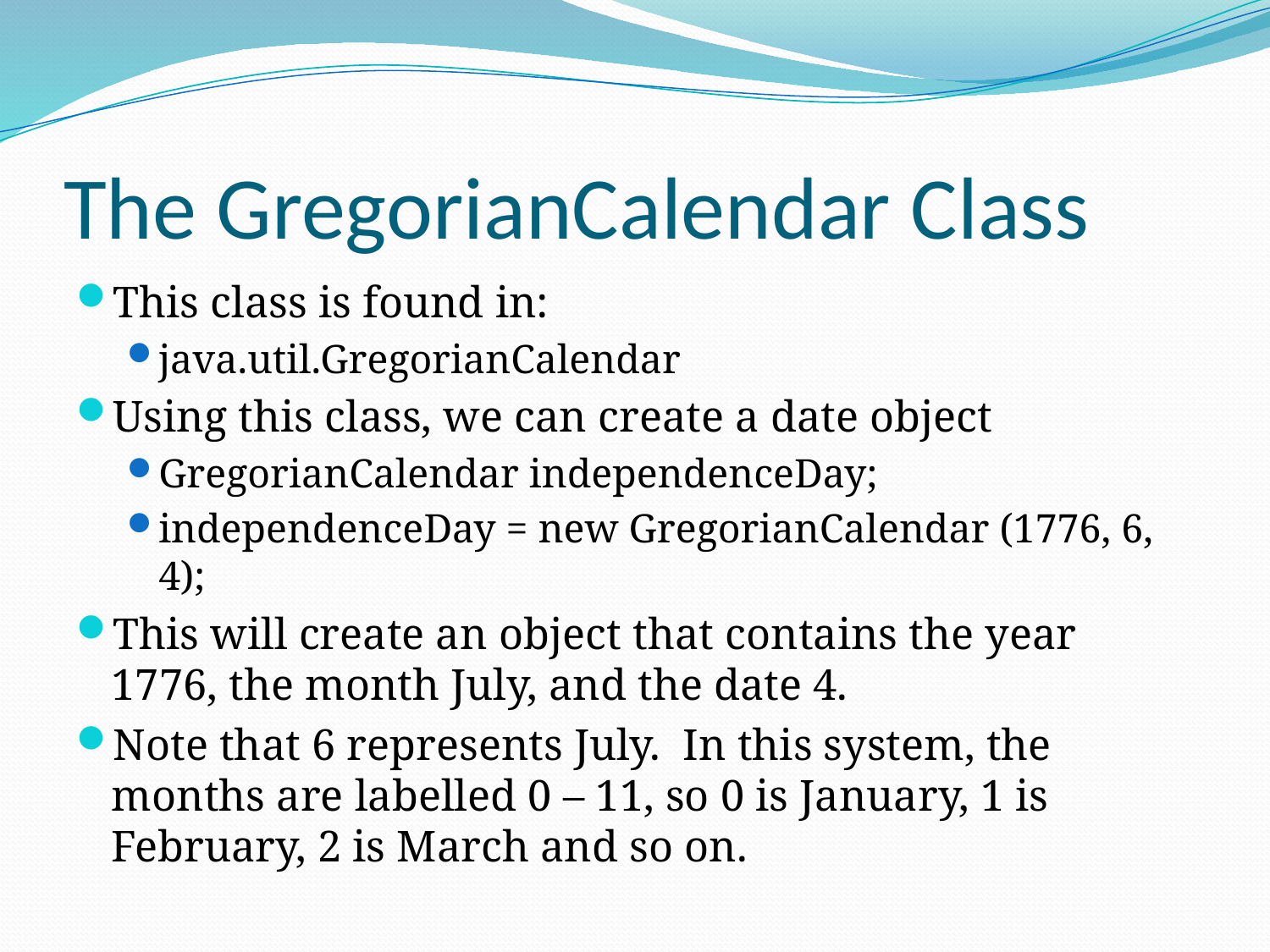

# The GregorianCalendar Class
This class is found in:
java.util.GregorianCalendar
Using this class, we can create a date object
GregorianCalendar independenceDay;
independenceDay = new GregorianCalendar (1776, 6, 4);
This will create an object that contains the year 1776, the month July, and the date 4.
Note that 6 represents July.  In this system, the months are labelled 0 – 11, so 0 is January, 1 is February, 2 is March and so on.